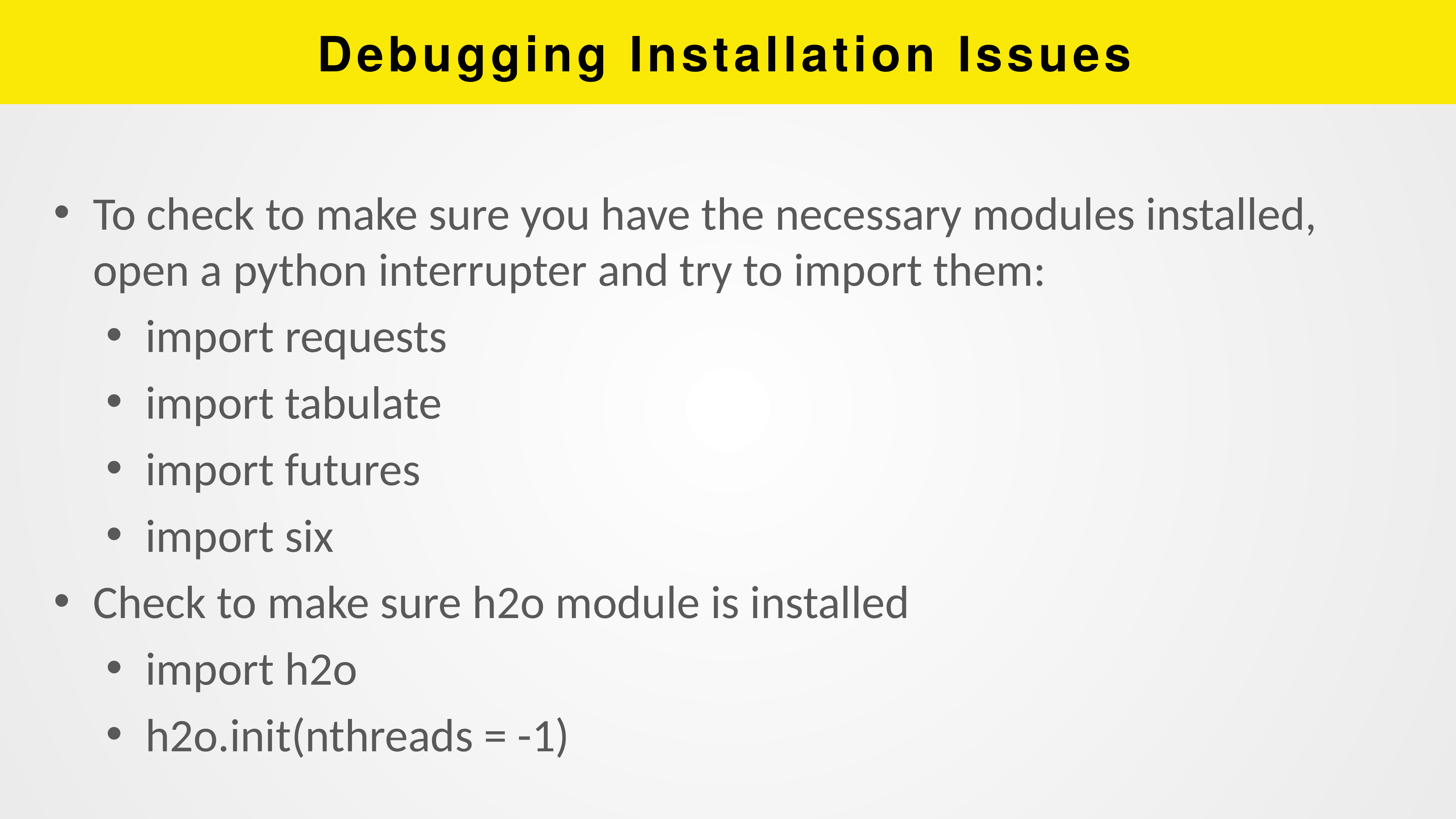

# Debugging Installation Issues
To check to make sure you have the necessary modules installed, open a python interrupter and try to import them:
import requests
import tabulate
import futures
import six
Check to make sure h2o module is installed
import h2o
h2o.init(nthreads = -1)